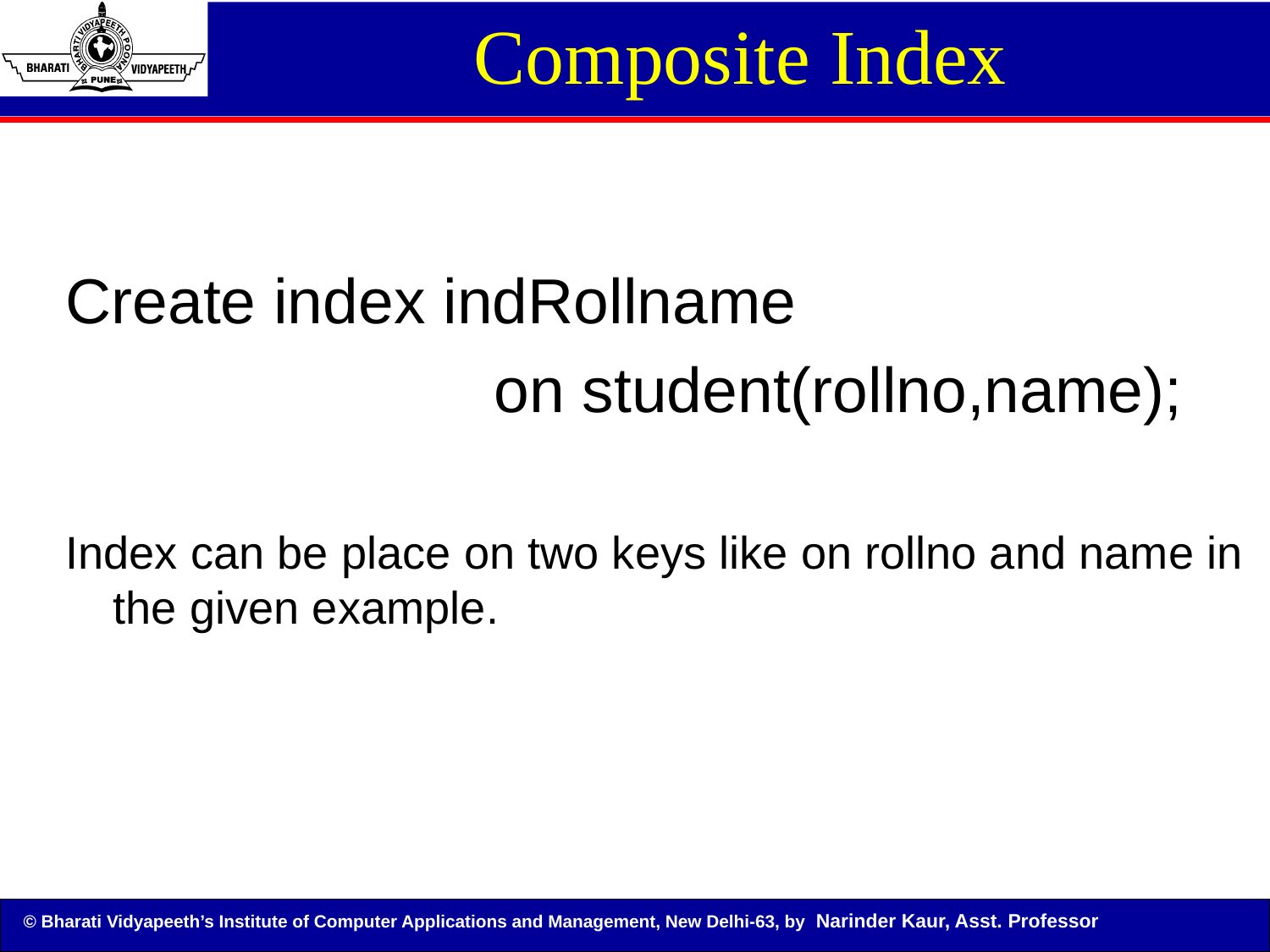

Composite Index
Create index indRollname
				on student(rollno,name);

Index can be place on two keys like on rollno and name in the given example.